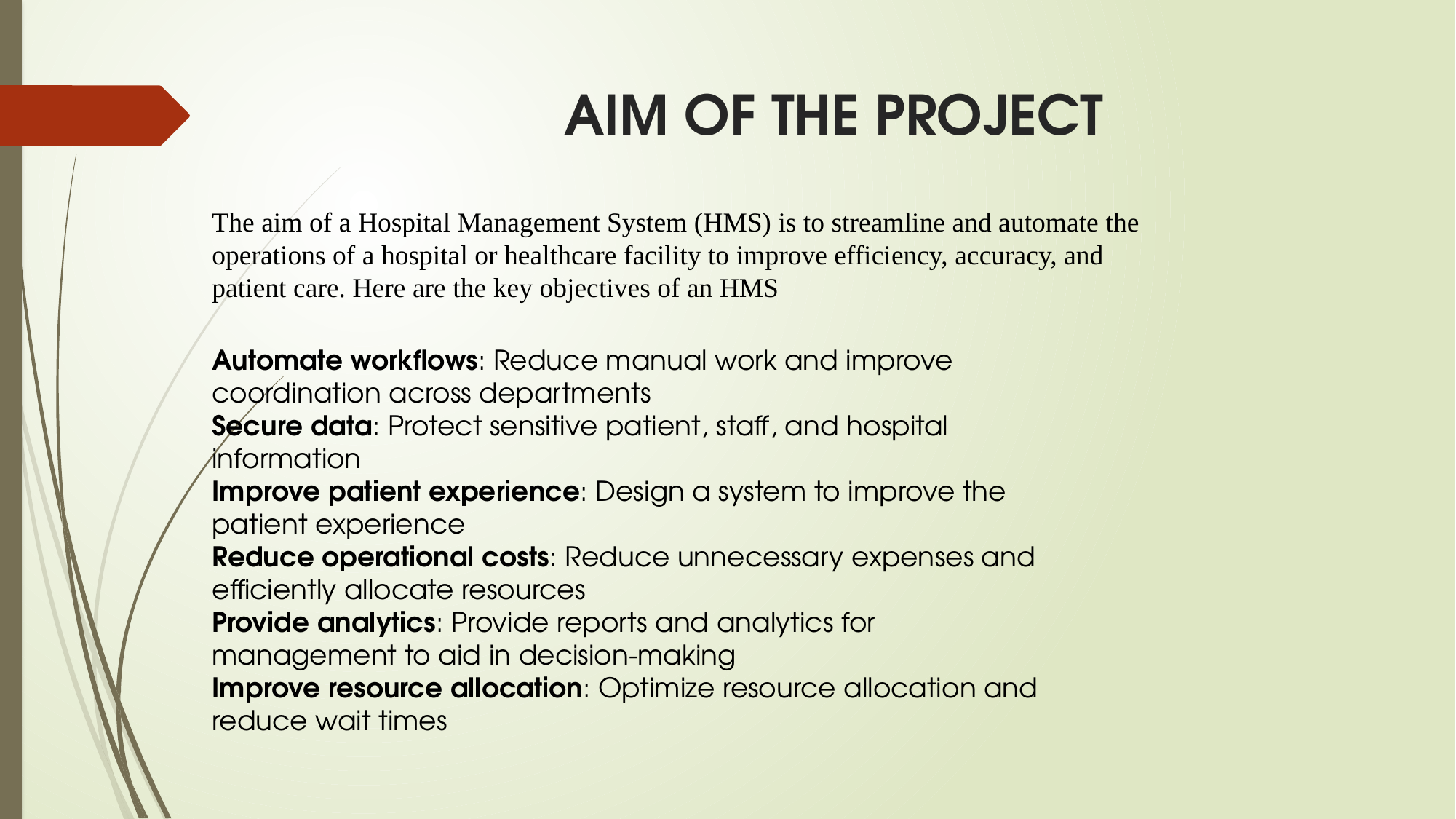

# AIM OF THE PROJECT
The aim of a Hospital Management System (HMS) is to streamline and automate the operations of a hospital or healthcare facility to improve efficiency, accuracy, and patient care. Here are the key objectives of an HMS
Automate workflows: Reduce manual work and improve coordination across departments
Secure data: Protect sensitive patient, staff, and hospital information
Improve patient experience: Design a system to improve the patient experience
Reduce operational costs: Reduce unnecessary expenses and efficiently allocate resources
Provide analytics: Provide reports and analytics for management to aid in decision-making
Improve resource allocation: Optimize resource allocation and reduce wait times